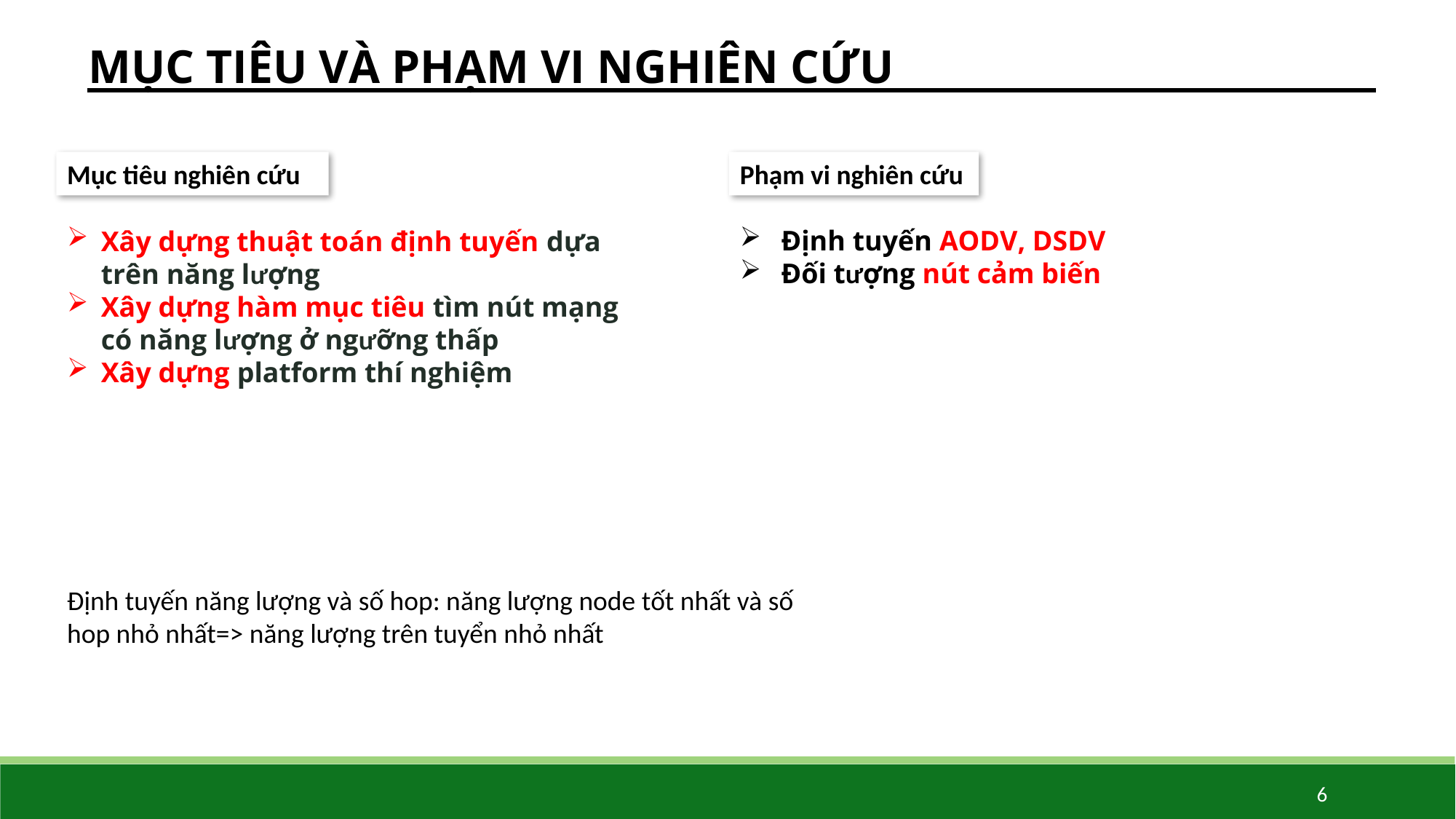

MỤC TIÊU VÀ PHẠM VI NGHIÊN CỨU
Mục tiêu nghiên cứu
Phạm vi nghiên cứu
 Định tuyến AODV, DSDV
 Đối tượng nút cảm biến
Xây dựng thuật toán định tuyến dựa trên năng lượng
Xây dựng hàm mục tiêu tìm nút mạng có năng lượng ở ngưỡng thấp
Xây dựng platform thí nghiệm
Định tuyến năng lượng và số hop: năng lượng node tốt nhất và số hop nhỏ nhất=> năng lượng trên tuyển nhỏ nhất
6